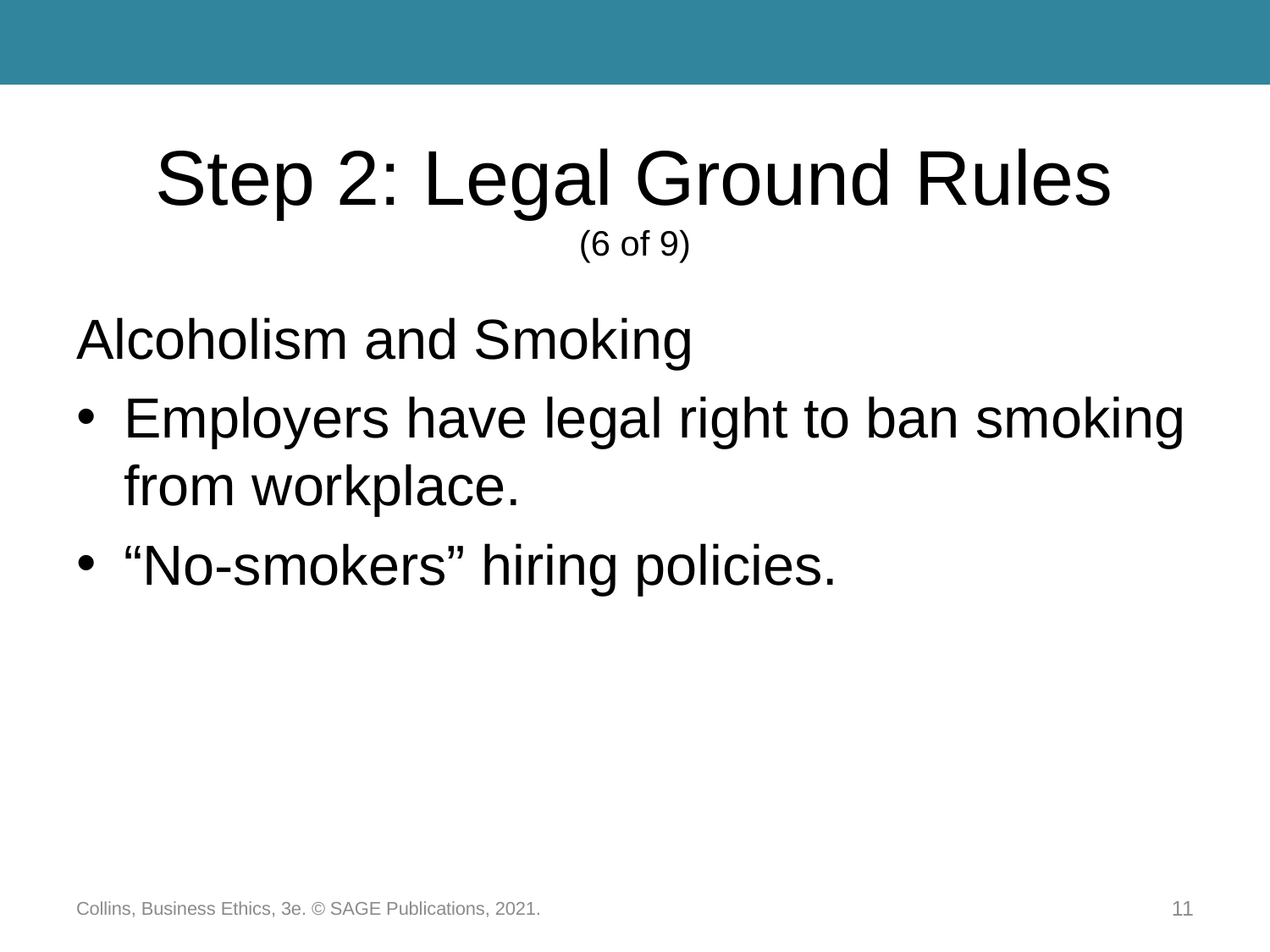

# Step 2: Legal Ground Rules (6 of 9)
Alcoholism and Smoking
Employers have legal right to ban smoking from workplace.
“No-smokers” hiring policies.
Collins, Business Ethics, 3e. © SAGE Publications, 2021.
11